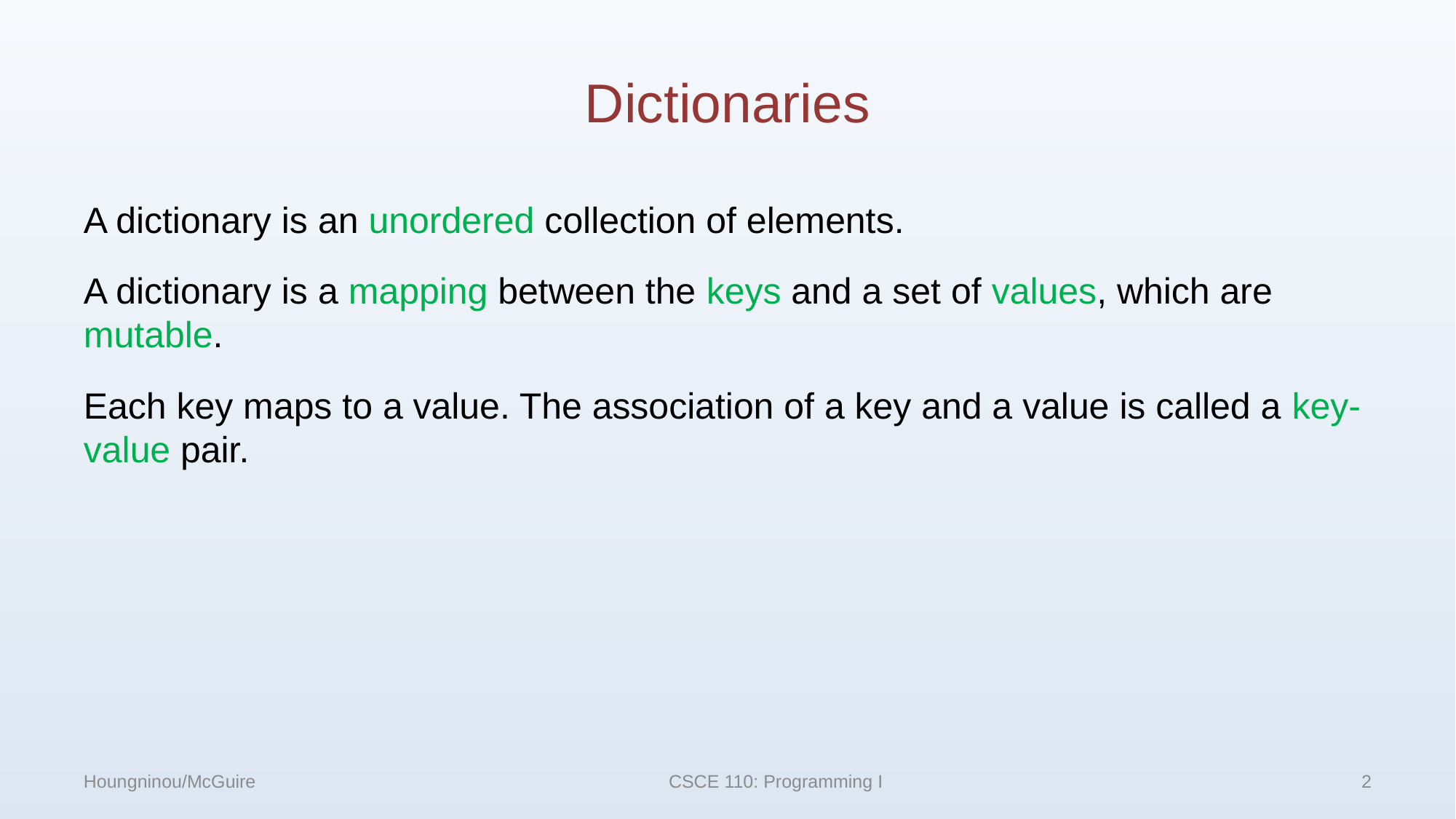

# Dictionaries
A dictionary is an unordered collection of elements.
A dictionary is a mapping between the keys and a set of values, which are mutable.
Each key maps to a value. The association of a key and a value is called a key-value pair.
Houngninou/McGuire
CSCE 110: Programming I
2